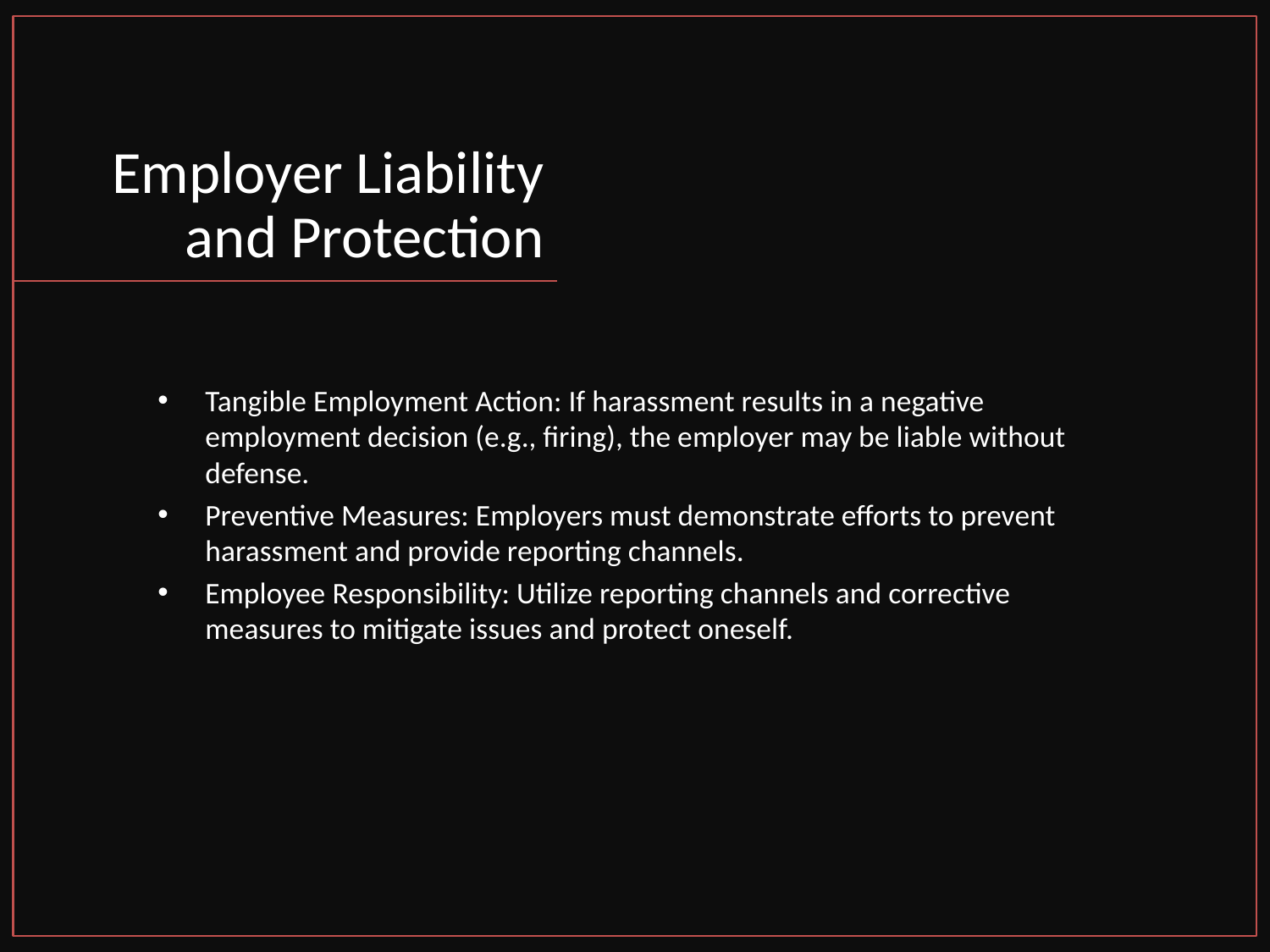

# Employer Liability and Protection

Tangible Employment Action: If harassment results in a negative employment decision (e.g., firing), the employer may be liable without defense.
Preventive Measures: Employers must demonstrate efforts to prevent harassment and provide reporting channels.
Employee Responsibility: Utilize reporting channels and corrective measures to mitigate issues and protect oneself.